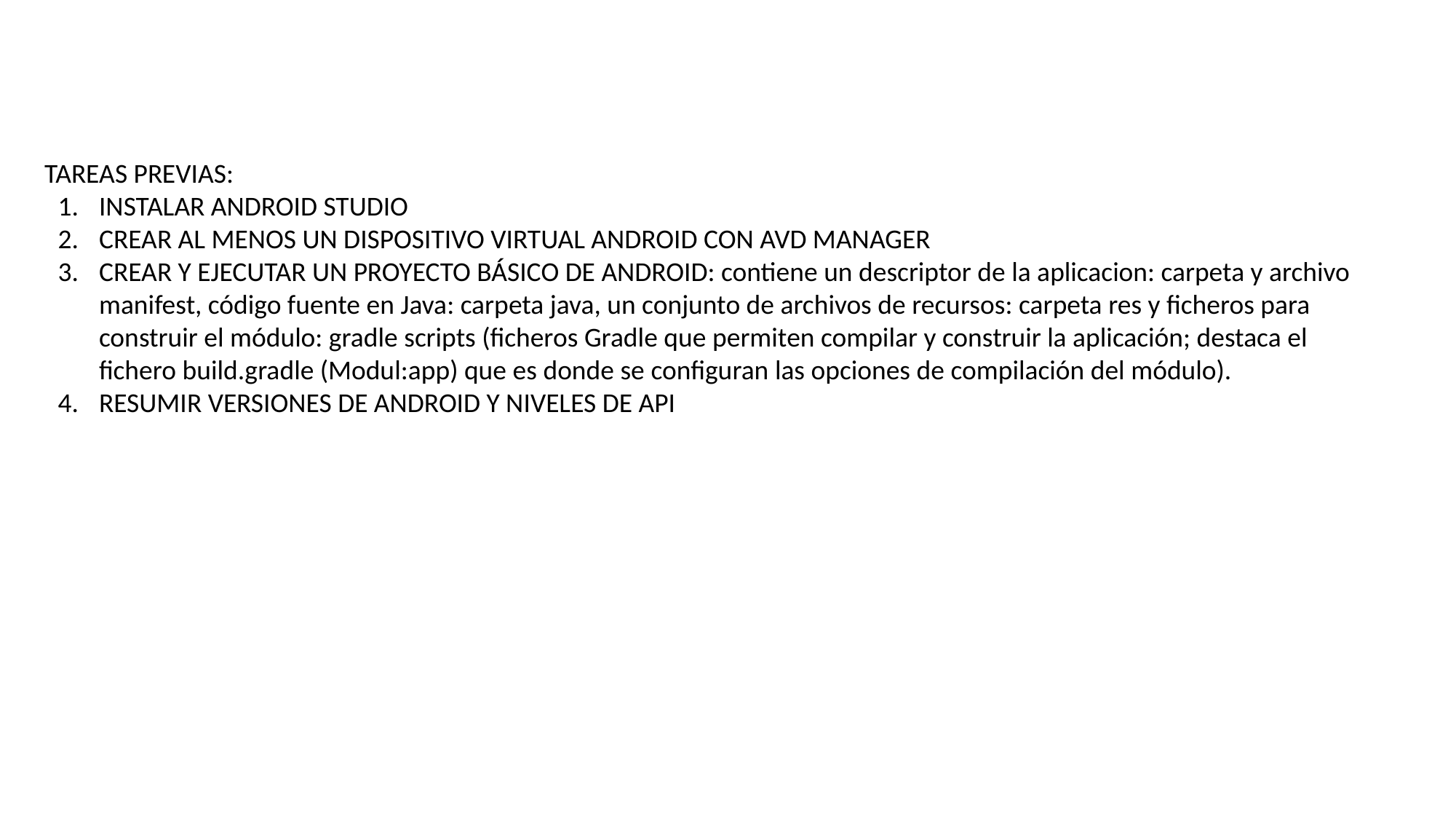

TAREAS PREVIAS:
INSTALAR ANDROID STUDIO
CREAR AL MENOS UN DISPOSITIVO VIRTUAL ANDROID CON AVD MANAGER
CREAR Y EJECUTAR UN PROYECTO BÁSICO DE ANDROID: contiene un descriptor de la aplicacion: carpeta y archivo manifest, código fuente en Java: carpeta java, un conjunto de archivos de recursos: carpeta res y ficheros para construir el módulo: gradle scripts (ficheros Gradle que permiten compilar y construir la aplicación; destaca el fichero build.gradle (Modul:app) que es donde se configuran las opciones de compilación del módulo).
RESUMIR VERSIONES DE ANDROID Y NIVELES DE API